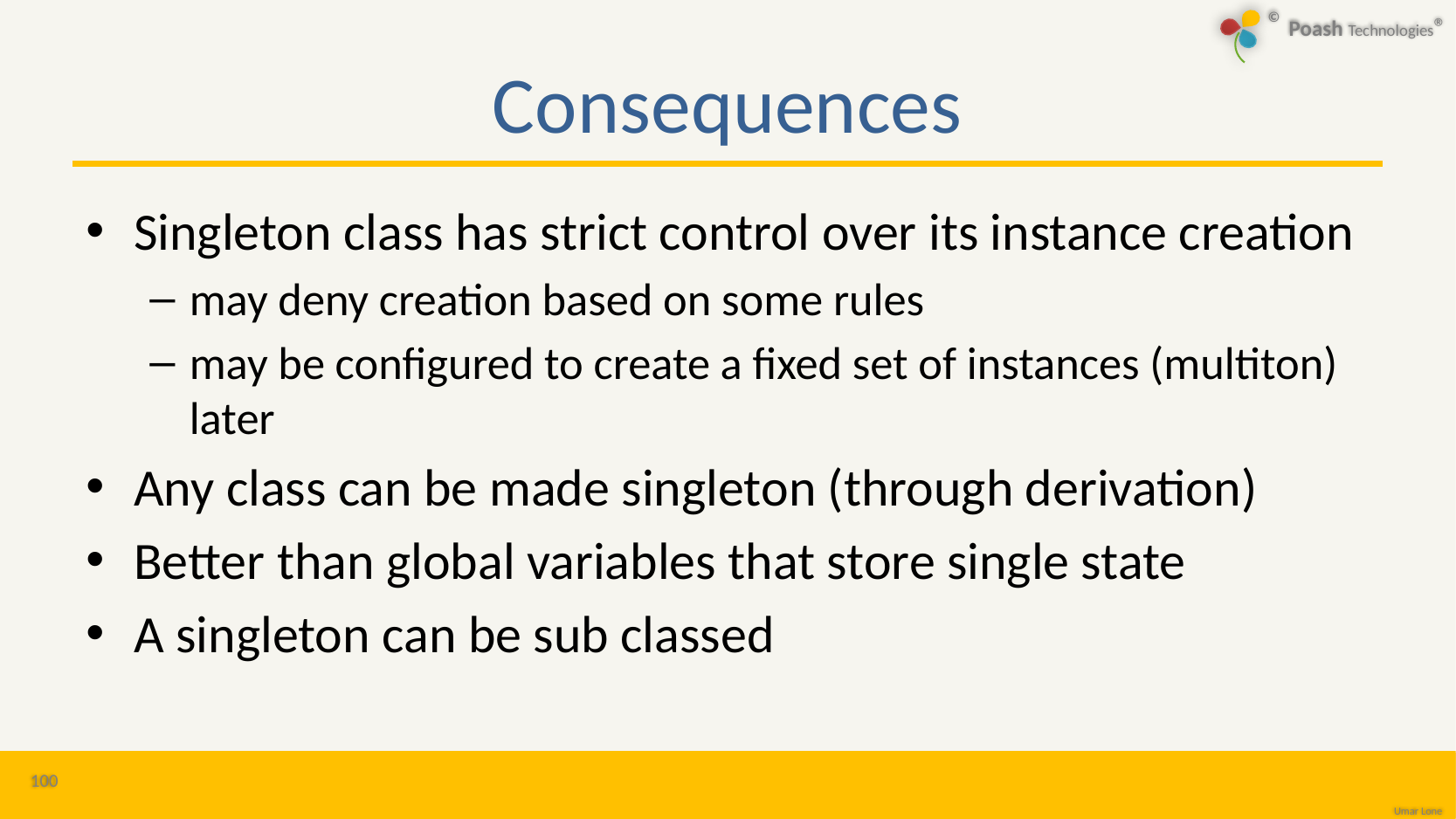

# Consequences
Singleton class has strict control over its instance creation
may deny creation based on some rules
may be configured to create a fixed set of instances (multiton) later
Any class can be made singleton (through derivation)
Better than global variables that store single state
A singleton can be sub classed

100